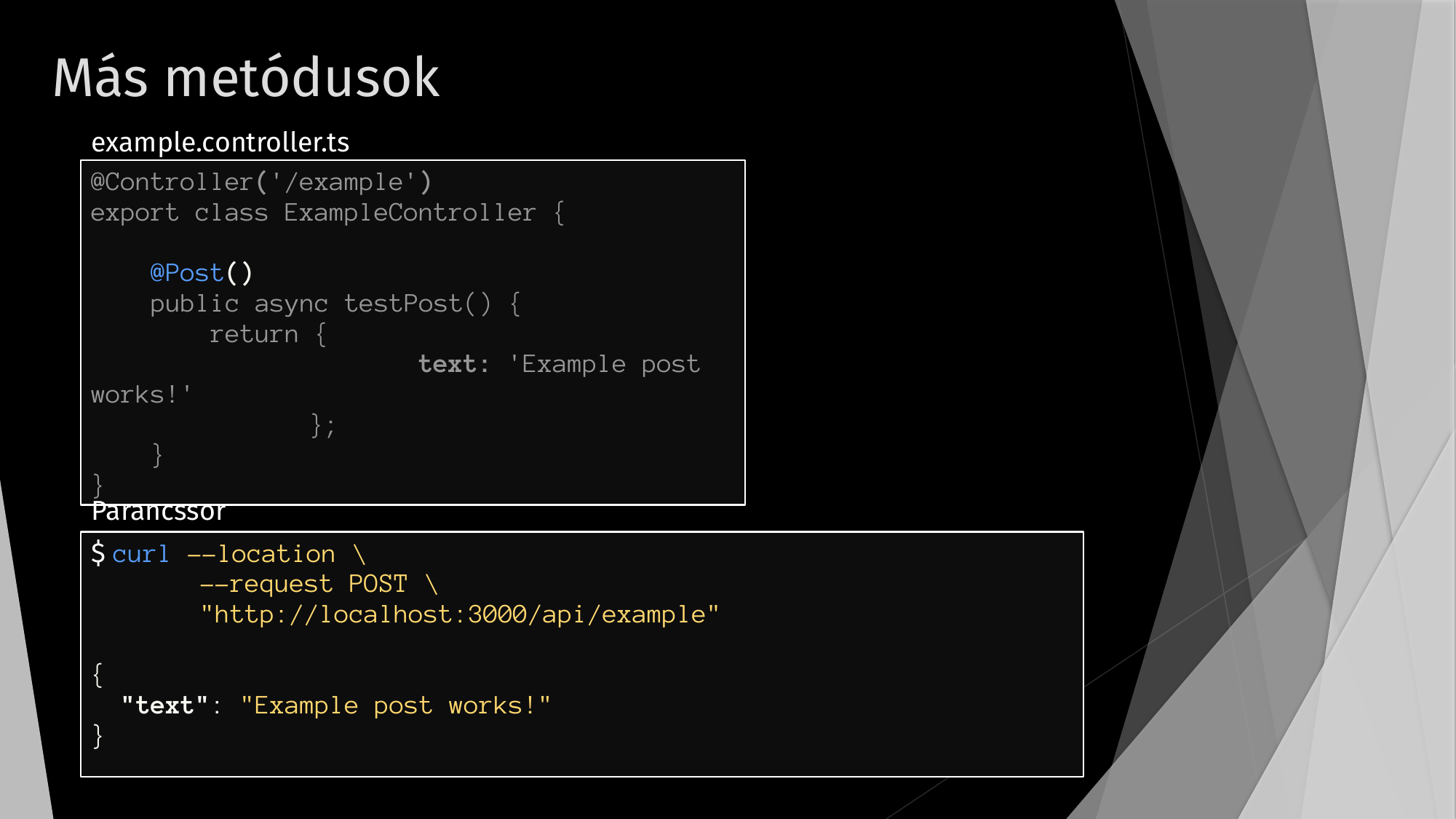

# Más metódusok
example.controller.ts
@Controller('/example')
export class ExampleController {
    @Post()
    public async testPost() {
        return {
			text: 'Example post works!'
		};
    }
}
Parancssor
$ curl --location \
	--request POST \
 	"http://localhost:3000/api/example"

{
  "text": "Example post works!"
}